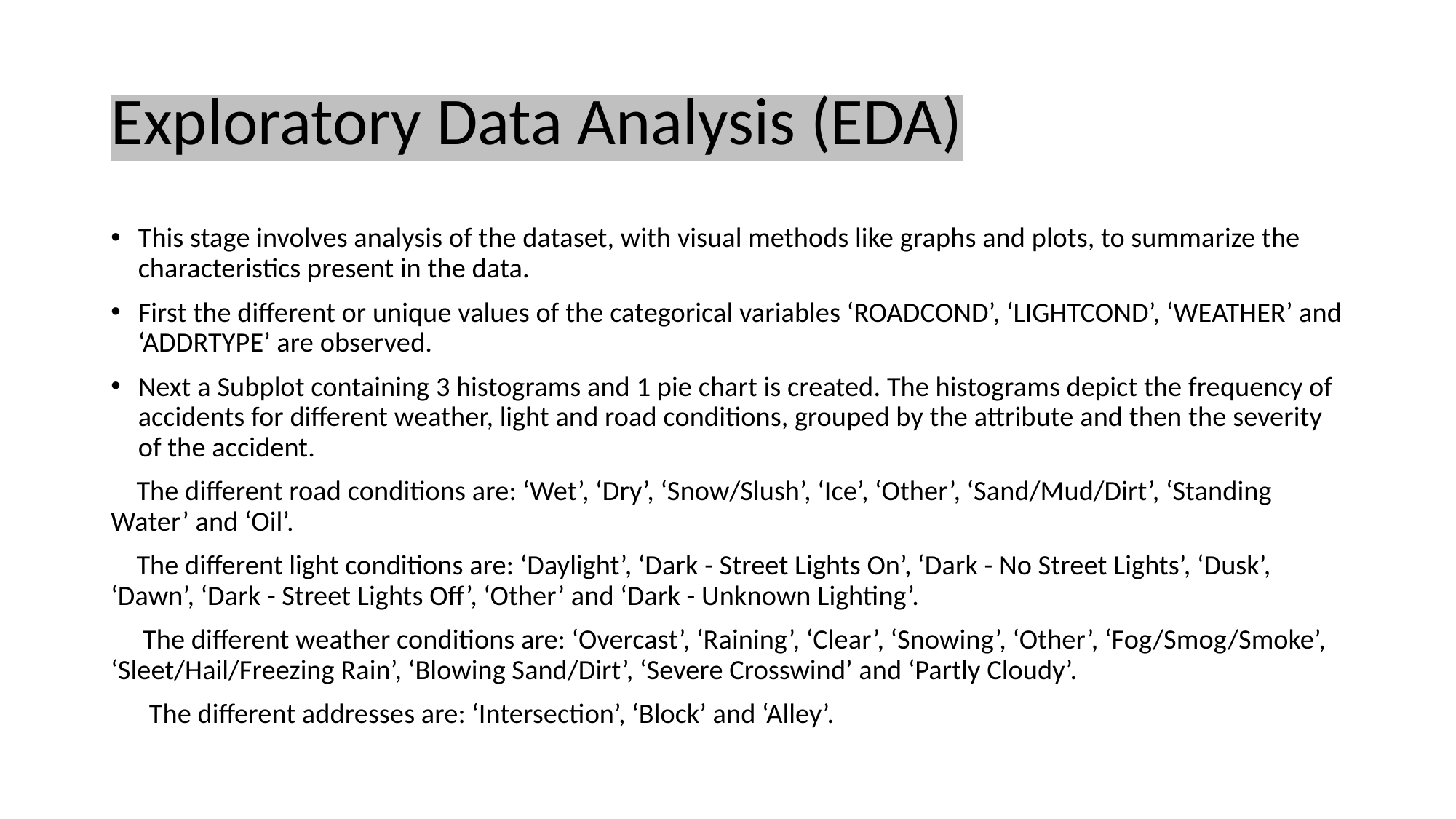

# Exploratory Data Analysis (EDA)
This stage involves analysis of the dataset, with visual methods like graphs and plots, to summarize the characteristics present in the data.
First the different or unique values of the categorical variables ‘ROADCOND’, ‘LIGHTCOND’, ‘WEATHER’ and ‘ADDRTYPE’ are observed.
Next a Subplot containing 3 histograms and 1 pie chart is created. The histograms depict the frequency of accidents for different weather, light and road conditions, grouped by the attribute and then the severity of the accident.
    The different road conditions are: ‘Wet’, ‘Dry’, ‘Snow/Slush’, ‘Ice’, ‘Other’, ‘Sand/Mud/Dirt’, ‘Standing Water’ and ‘Oil’.
    The different light conditions are: ‘Daylight’, ‘Dark - Street Lights On’, ‘Dark - No Street Lights’, ‘Dusk’, ‘Dawn’, ‘Dark - Street Lights Off’, ‘Other’ and ‘Dark - Unknown Lighting’.
     The different weather conditions are: ‘Overcast’, ‘Raining’, ‘Clear’, ‘Snowing’, ‘Other’, ‘Fog/Smog/Smoke’, ‘Sleet/Hail/Freezing Rain’, ‘Blowing Sand/Dirt’, ‘Severe Crosswind’ and ‘Partly Cloudy’.
      The different addresses are: ‘Intersection’, ‘Block’ and ‘Alley’.